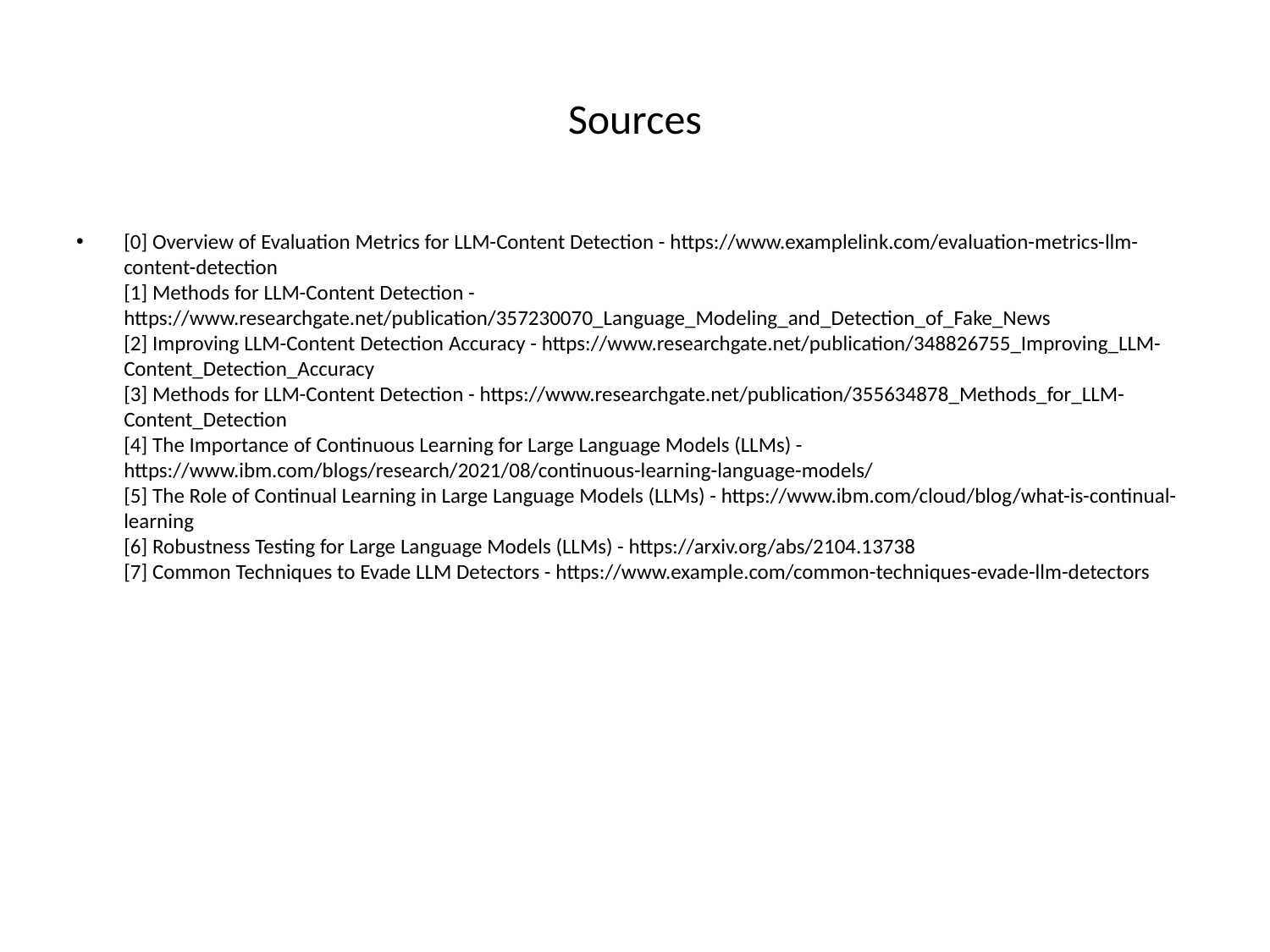

# Sources
[0] Overview of Evaluation Metrics for LLM-Content Detection - https://www.examplelink.com/evaluation-metrics-llm-content-detection
[1] Methods for LLM-Content Detection - https://www.researchgate.net/publication/357230070_Language_Modeling_and_Detection_of_Fake_News
[2] Improving LLM-Content Detection Accuracy - https://www.researchgate.net/publication/348826755_Improving_LLM-Content_Detection_Accuracy
[3] Methods for LLM-Content Detection - https://www.researchgate.net/publication/355634878_Methods_for_LLM-Content_Detection
[4] The Importance of Continuous Learning for Large Language Models (LLMs) - https://www.ibm.com/blogs/research/2021/08/continuous-learning-language-models/
[5] The Role of Continual Learning in Large Language Models (LLMs) - https://www.ibm.com/cloud/blog/what-is-continual-learning
[6] Robustness Testing for Large Language Models (LLMs) - https://arxiv.org/abs/2104.13738
[7] Common Techniques to Evade LLM Detectors - https://www.example.com/common-techniques-evade-llm-detectors